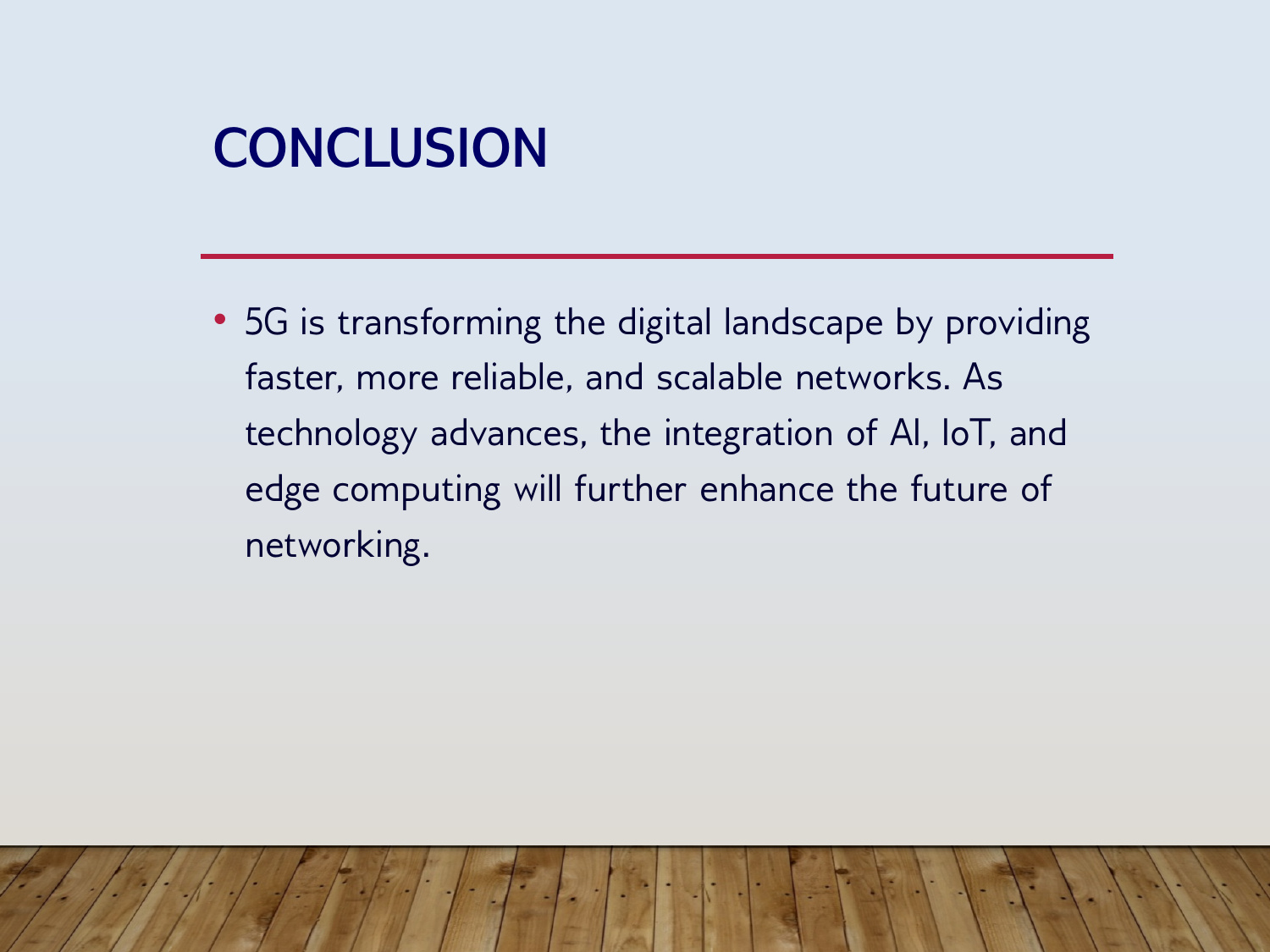

# Conclusion
5G is transforming the digital landscape by providing faster, more reliable, and scalable networks. As technology advances, the integration of AI, IoT, and edge computing will further enhance the future of networking.